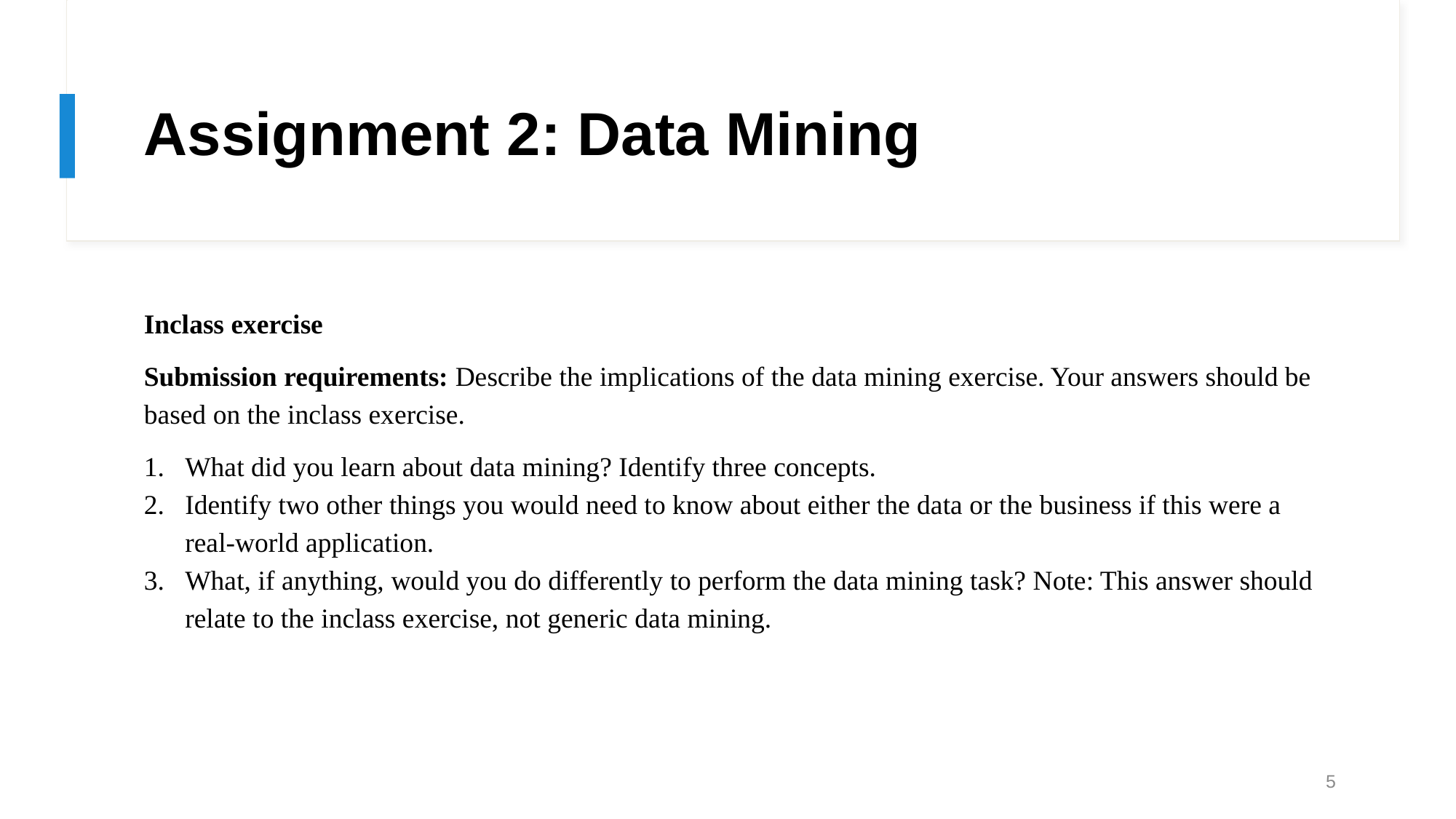

# Assignment 2: Data Mining
Inclass exercise
Submission requirements: Describe the implications of the data mining exercise. Your answers should be based on the inclass exercise.
What did you learn about data mining? Identify three concepts.
Identify two other things you would need to know about either the data or the business if this were a real-world application.
What, if anything, would you do differently to perform the data mining task? Note: This answer should relate to the inclass exercise, not generic data mining.

5